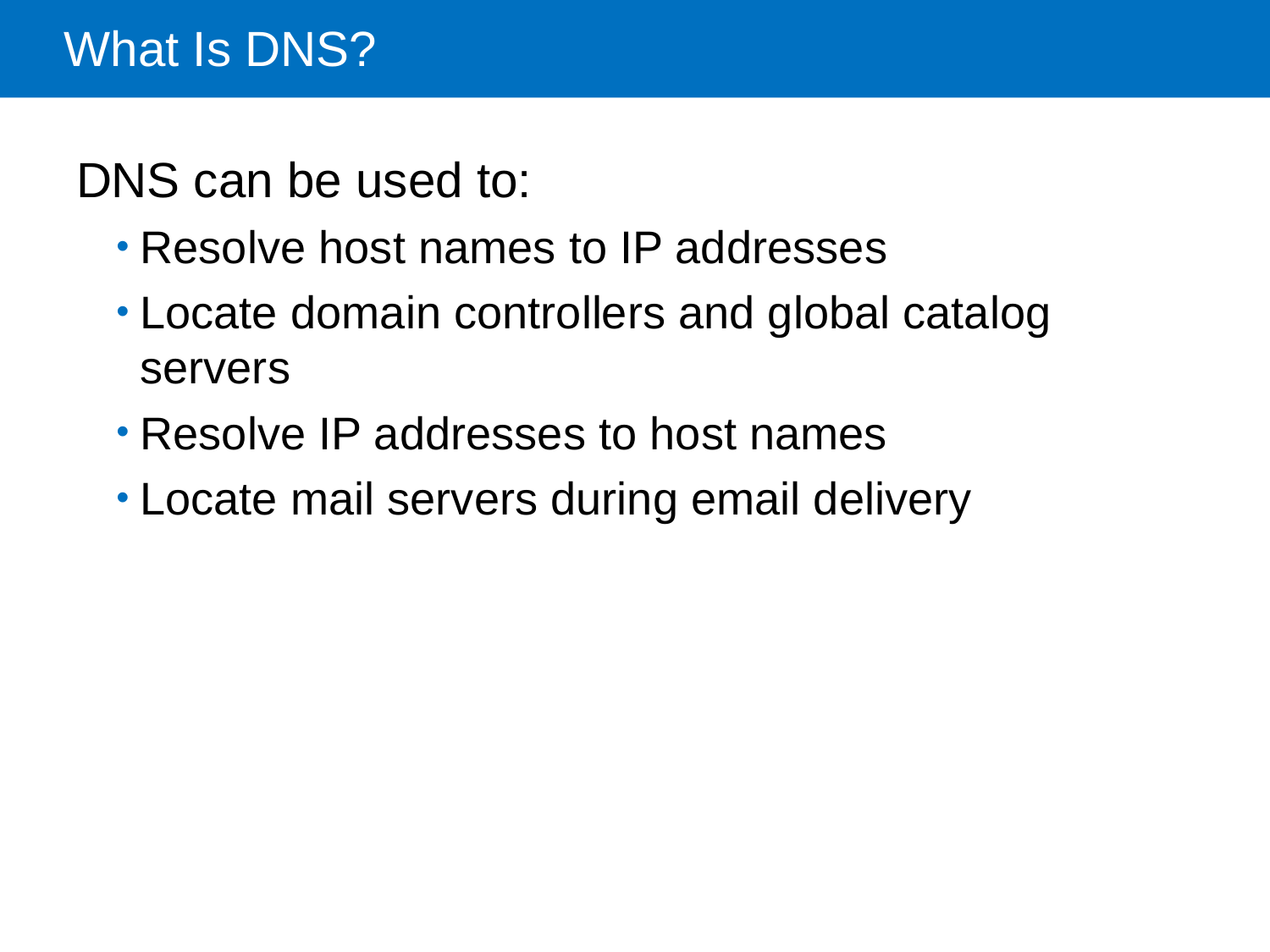

# What Is DNS?
DNS can be used to:
Resolve host names to IP addresses
Locate domain controllers and global catalog servers
Resolve IP addresses to host names
Locate mail servers during email delivery